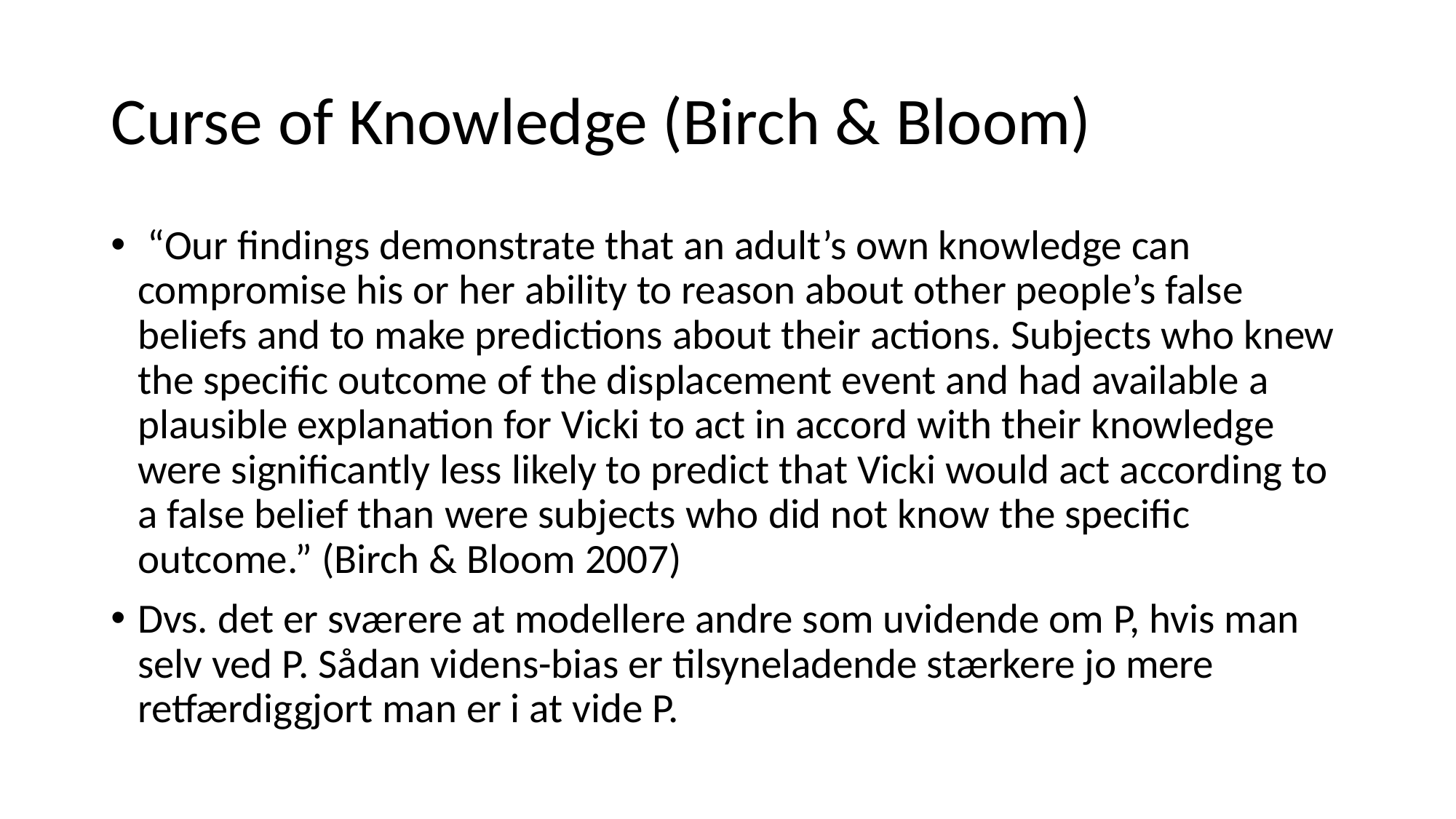

# Curse of Knowledge (Birch & Bloom)
 “Our findings demonstrate that an adult’s own knowledge can compromise his or her ability to reason about other people’s false beliefs and to make predictions about their actions. Subjects who knew the specific outcome of the displacement event and had available a plausible explanation for Vicki to act in accord with their knowledge were significantly less likely to predict that Vicki would act according to a false belief than were subjects who did not know the specific outcome.” (Birch & Bloom 2007)
Dvs. det er sværere at modellere andre som uvidende om P, hvis man selv ved P. Sådan videns-bias er tilsyneladende stærkere jo mere retfærdiggjort man er i at vide P.